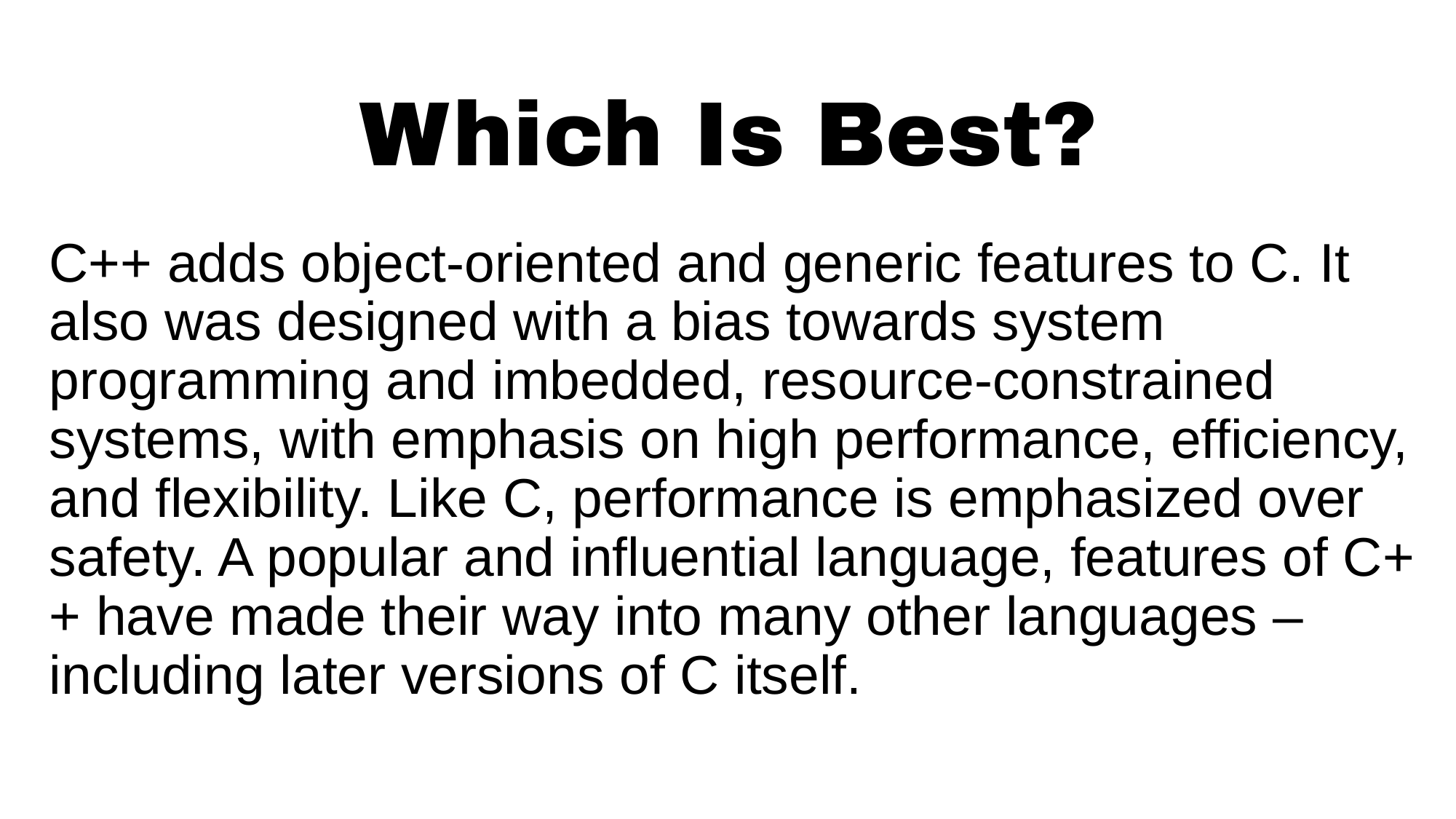

# Which Is Best?
C++ adds object-oriented and generic features to C. It also was designed with a bias towards system programming and imbedded, resource-constrained systems, with emphasis on high performance, efficiency, and flexibility. Like C, performance is emphasized over safety. A popular and influential language, features of C++ have made their way into many other languages – including later versions of C itself.